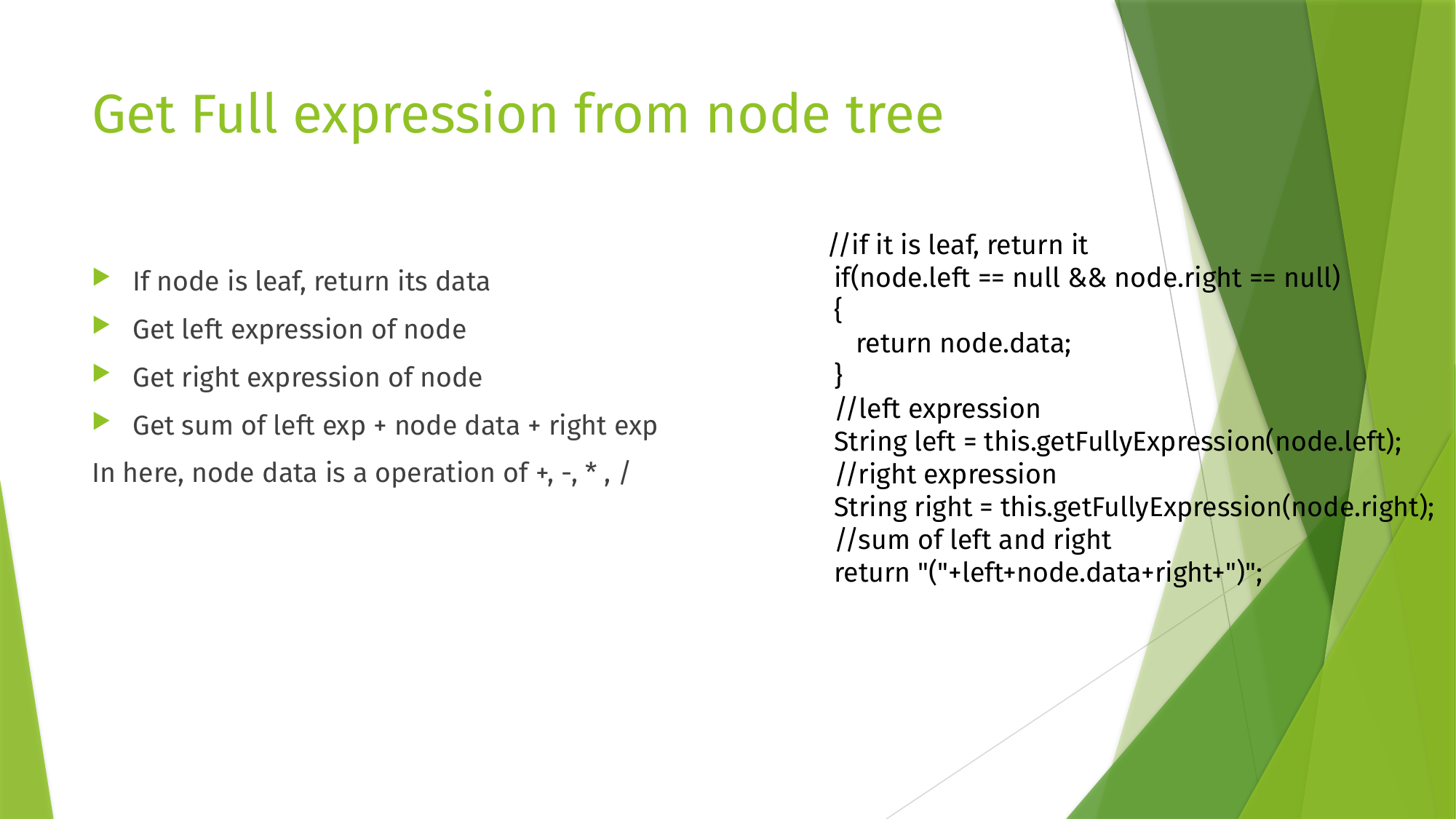

# Get Full expression from node tree
     //if it is leaf, return it
      if(node.left == null && node.right == null)
      {
         return node.data;
      }
      //left expression
      String left = this.getFullyExpression(node.left);
      //right expression
      String right = this.getFullyExpression(node.right);
      //sum of left and right
      return "("+left+node.data+right+")";
If node is leaf, return its data
Get left expression of node
Get right expression of node
Get sum of left exp + node data + right exp
In here, node data is a operation of +, -, * , /